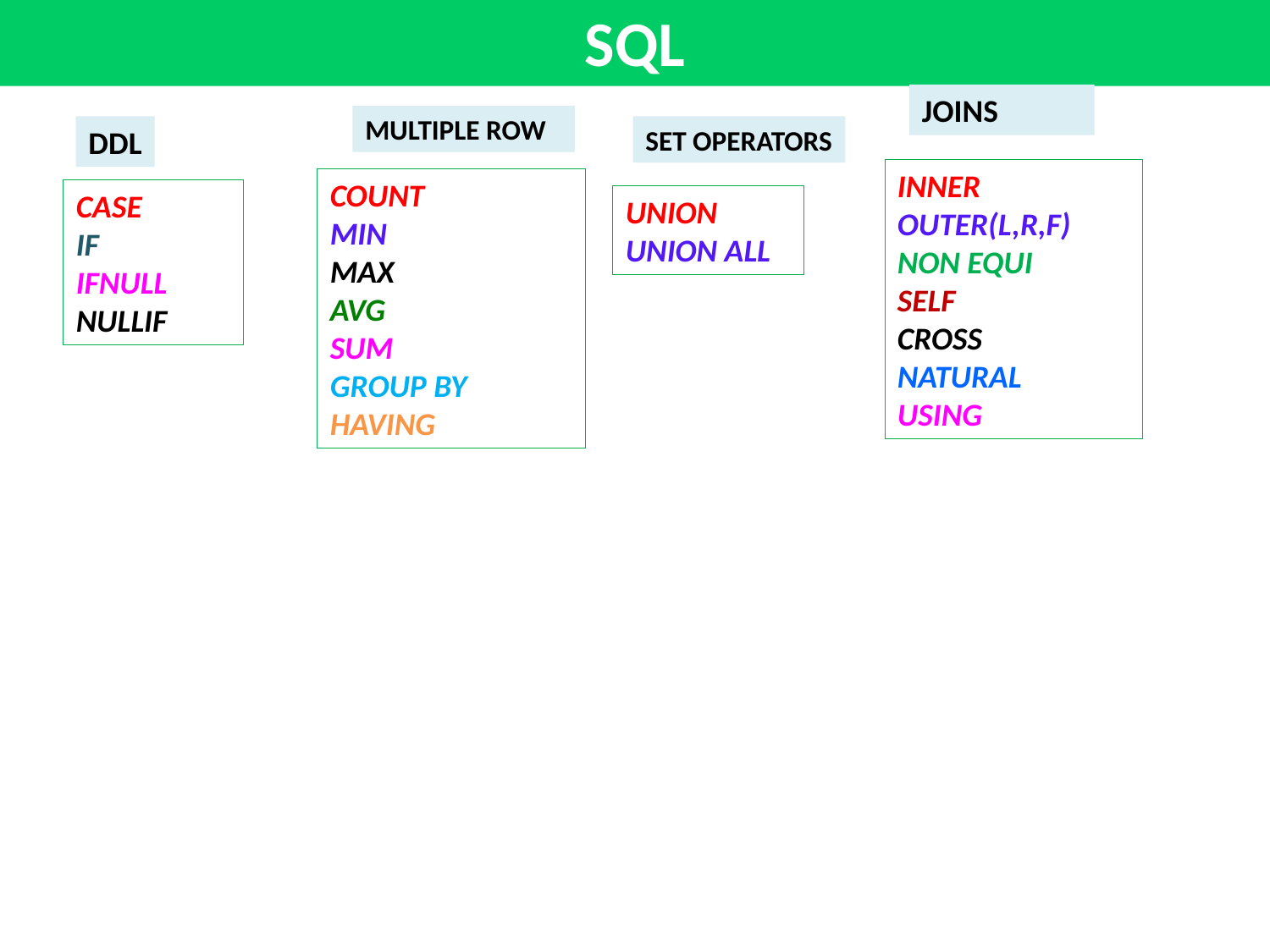

SQL
JOINS
MULTIPLE ROW
DDL
SET OPERATORS
INNER
OUTER(L,R,F)
NON EQUI
SELF
CROSS
NATURAL
USING
COUNT
MIN
MAX
AVG
SUM
GROUP BY
HAVING
CASE
IF
IFNULL
NULLIF
UNION
UNION ALL